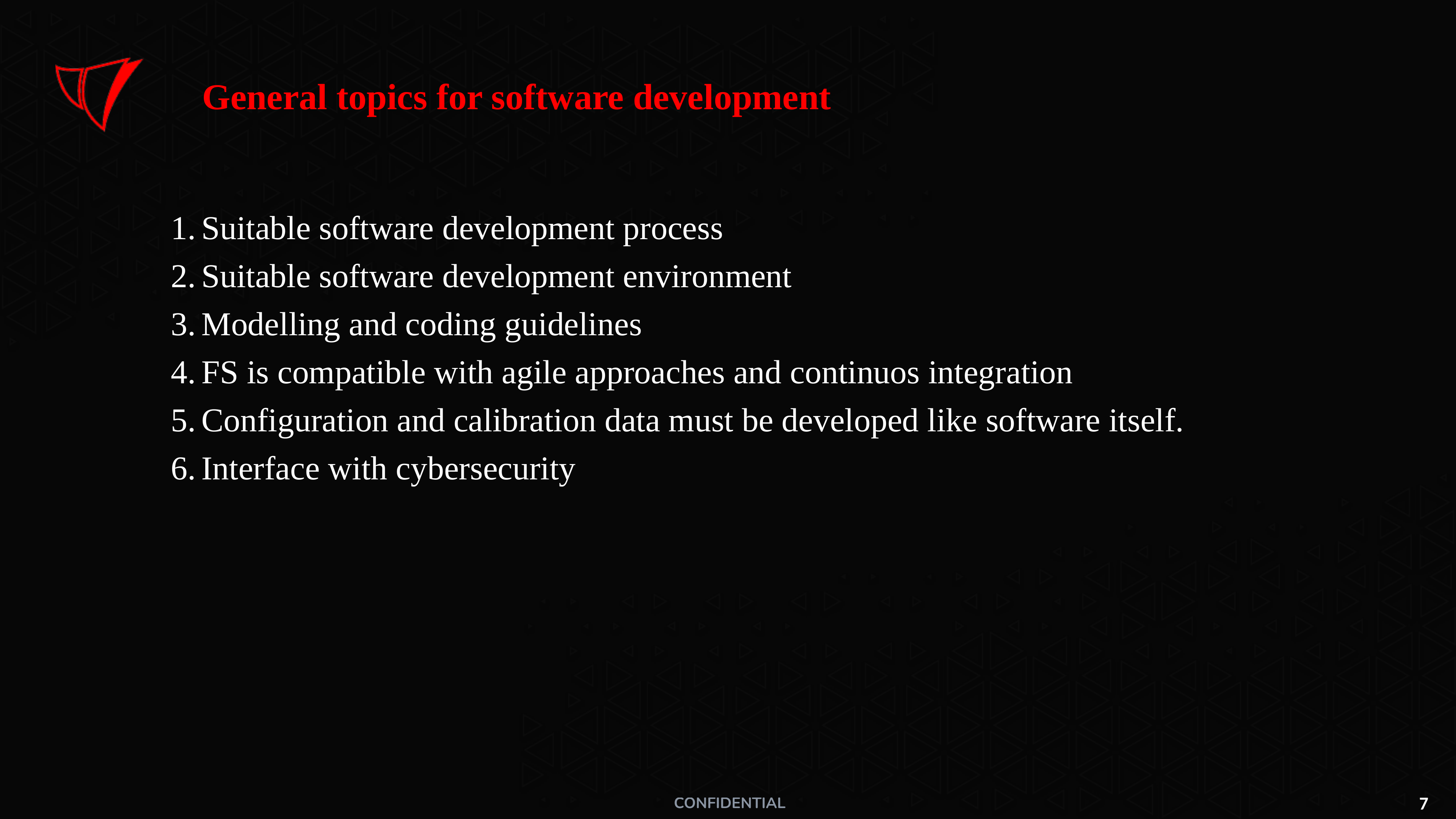

General topics for software development
Suitable software development process
Suitable software development environment
Modelling and coding guidelines
FS is compatible with agile approaches and continuos integration
Configuration and calibration data must be developed like software itself.
Interface with cybersecurity